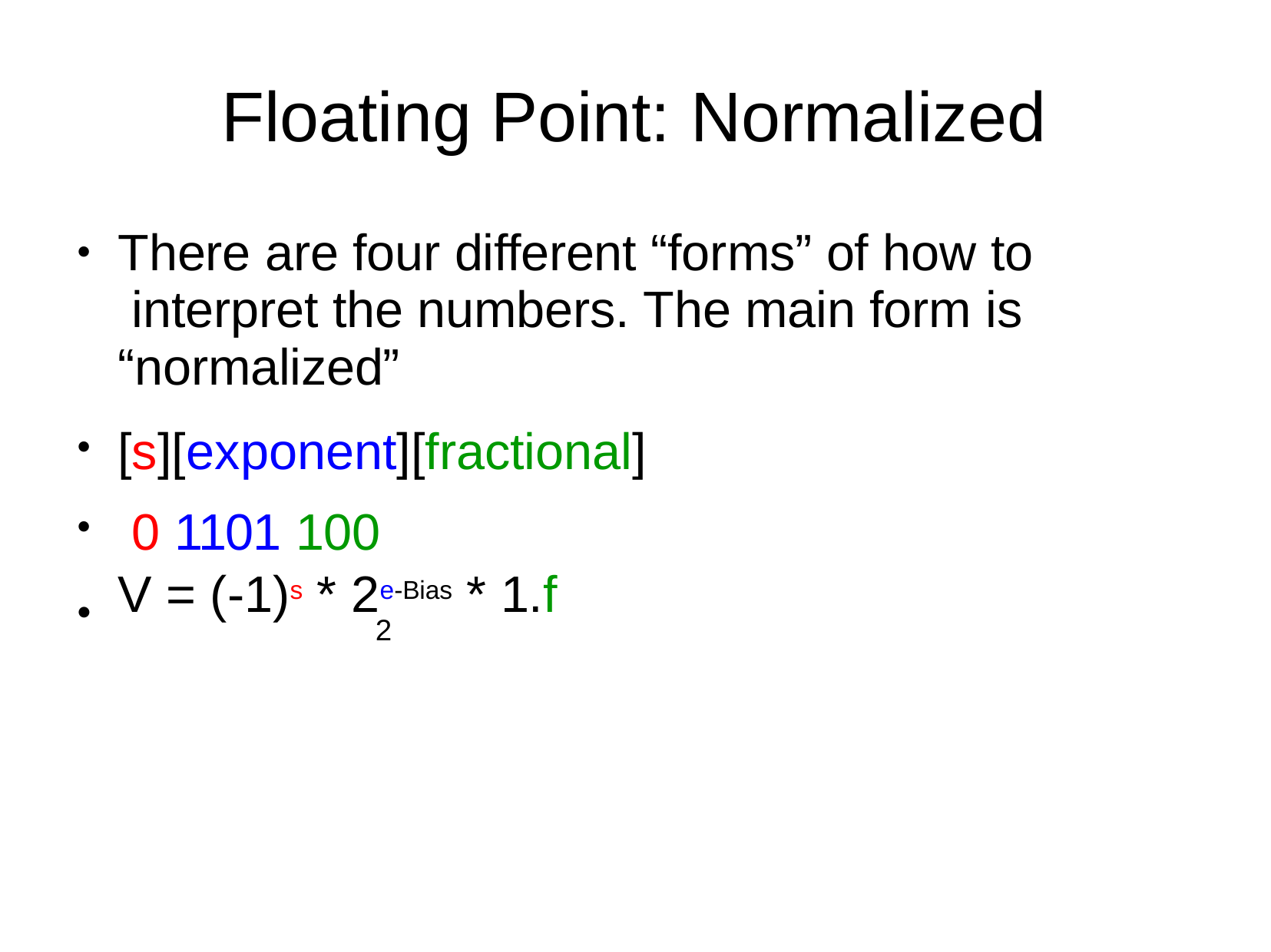

# Floating Point: Normalized
There are four different “forms” of how to  interpret the numbers. The main form is  “normalized”
[s][exponent][fractional]  0 1101 100
V = (-1)s  * 2e-Bias  * 1.f
2
●
●
●
●